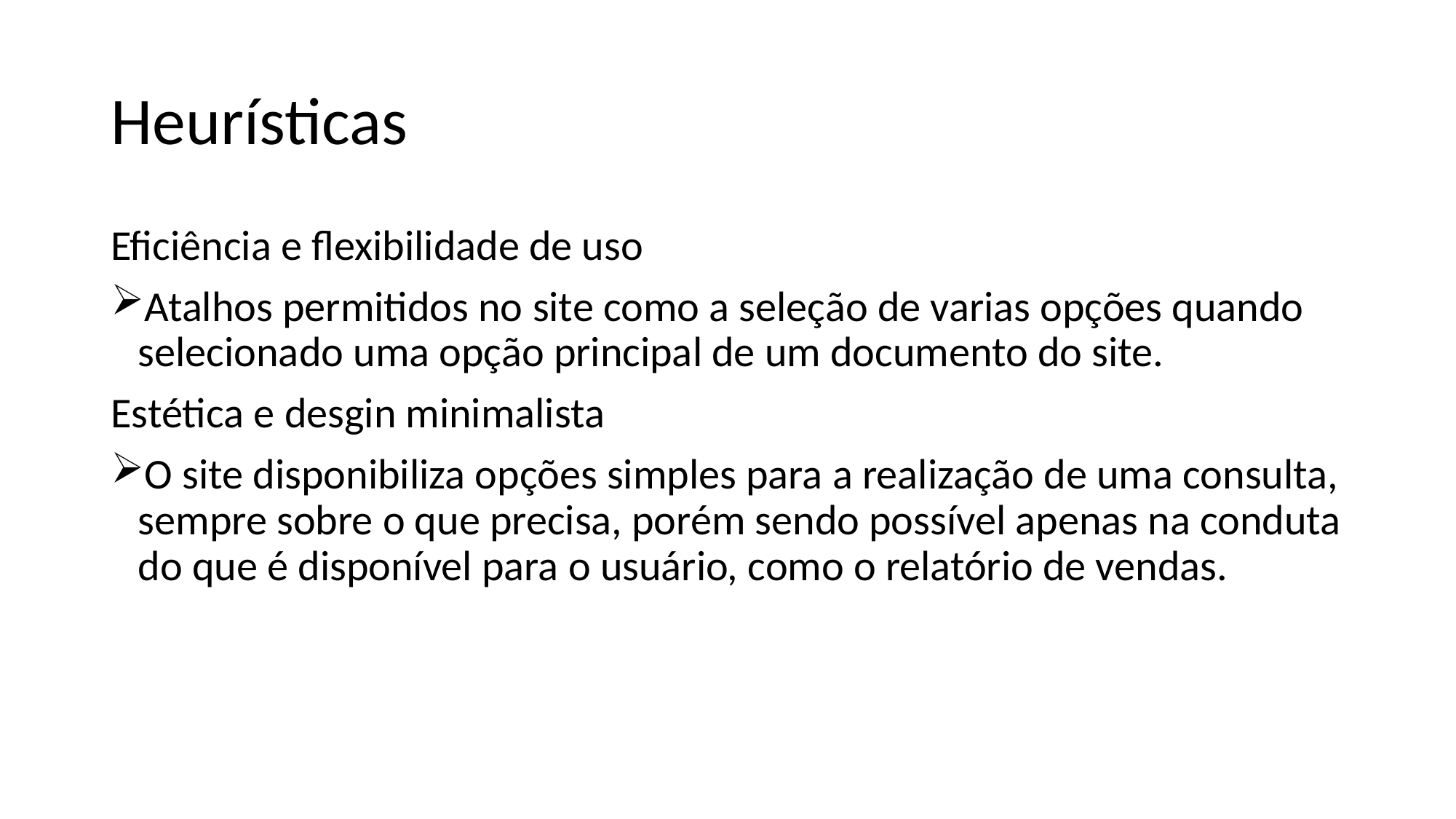

# Heurísticas
Eficiência e flexibilidade de uso
Atalhos permitidos no site como a seleção de varias opções quando selecionado uma opção principal de um documento do site.
Estética e desgin minimalista
O site disponibiliza opções simples para a realização de uma consulta, sempre sobre o que precisa, porém sendo possível apenas na conduta do que é disponível para o usuário, como o relatório de vendas.